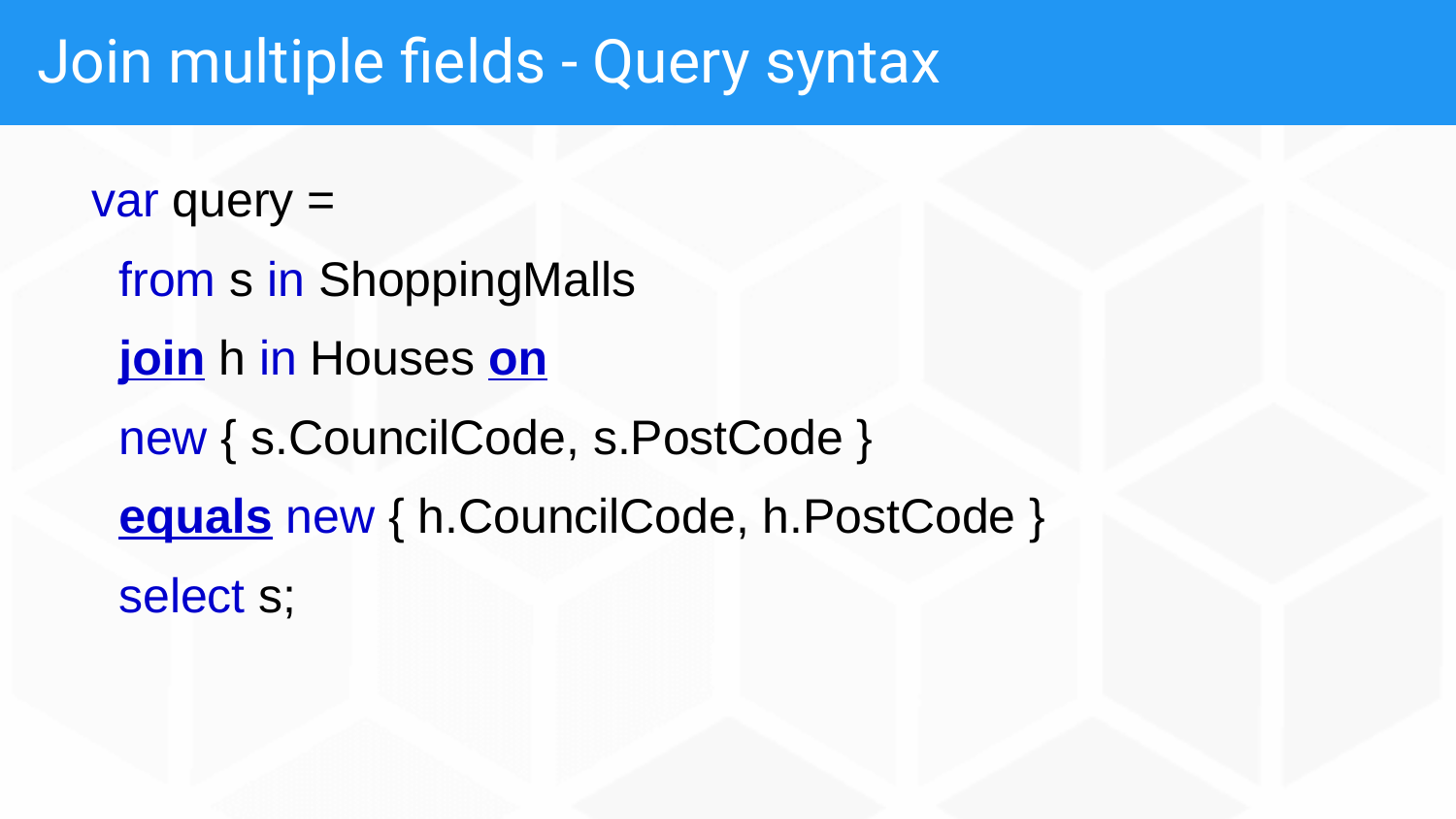

# Join multiple fields - Query syntax
var query =
  from s in ShoppingMalls
  join h in Houses on
  new { s.CouncilCode, s.PostCode }
  equals new { h.CouncilCode, h.PostCode }
  select s;